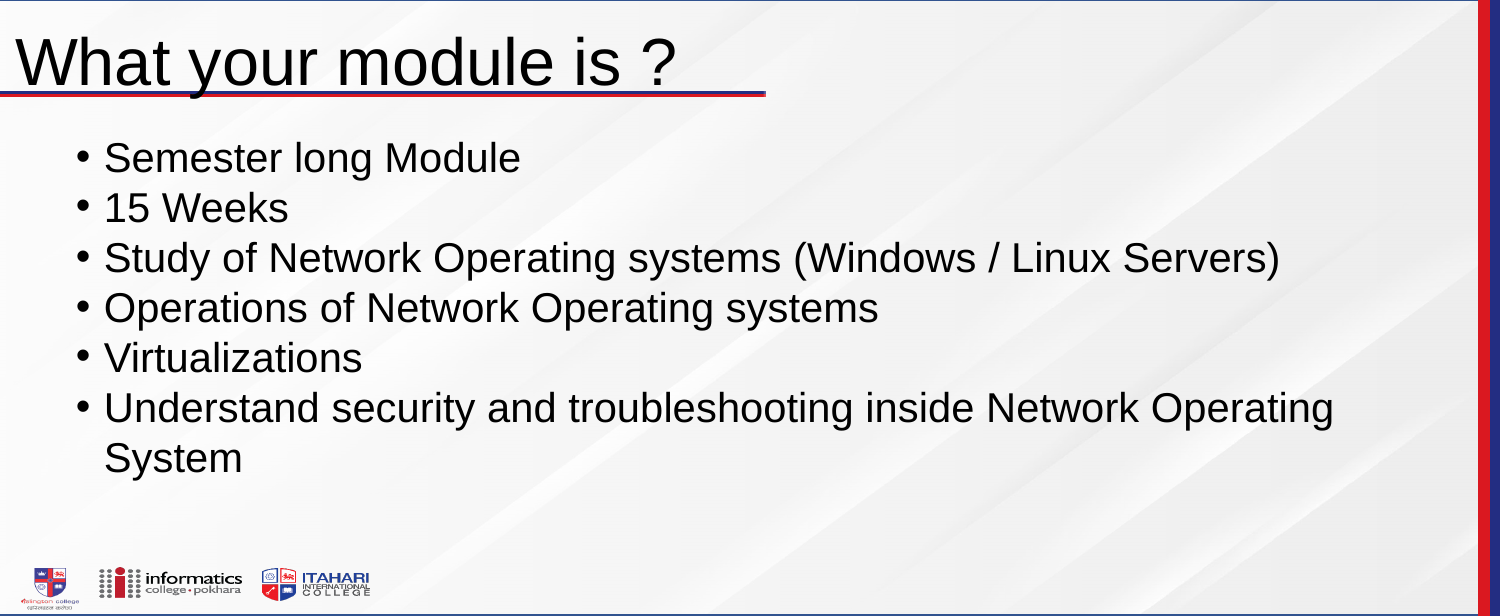

What your module is ?
Semester long Module
15 Weeks
Study of Network Operating systems (Windows / Linux Servers)
Operations of Network Operating systems
Virtualizations
Understand security and troubleshooting inside Network Operating System